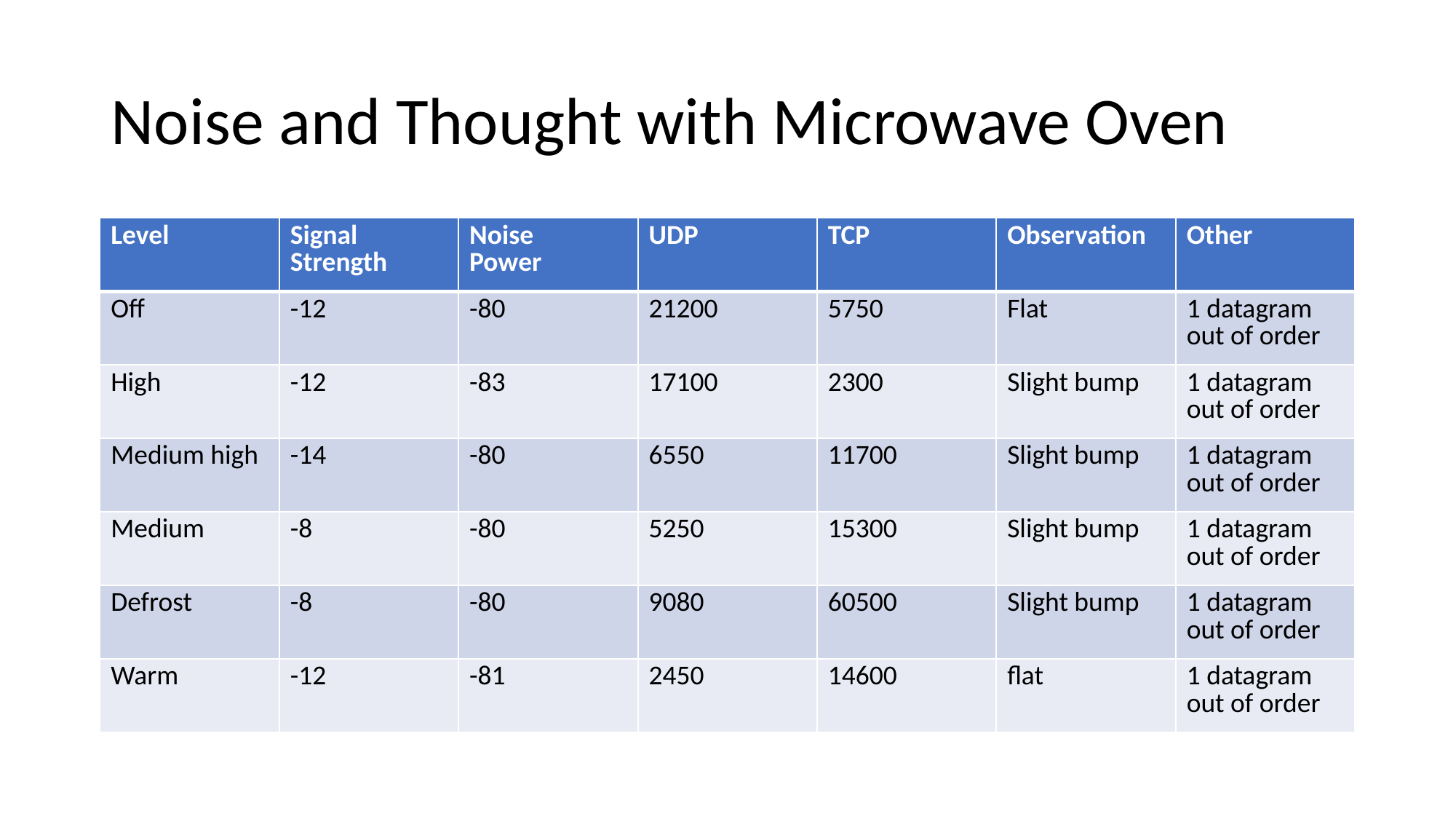

# Noise and Thought with Microwave Oven
| Level | Signal Strength | Noise Power | UDP | TCP | Observation | Other |
| --- | --- | --- | --- | --- | --- | --- |
| Off | -12 | -80 | 21200 | 5750 | Flat | 1 datagram out of order |
| High | -12 | -83 | 17100 | 2300 | Slight bump | 1 datagram out of order |
| Medium high | -14 | -80 | 6550 | 11700 | Slight bump | 1 datagram out of order |
| Medium | -8 | -80 | 5250 | 15300 | Slight bump | 1 datagram out of order |
| Defrost | -8 | -80 | 9080 | 60500 | Slight bump | 1 datagram out of order |
| Warm | -12 | -81 | 2450 | 14600 | flat | 1 datagram out of order |